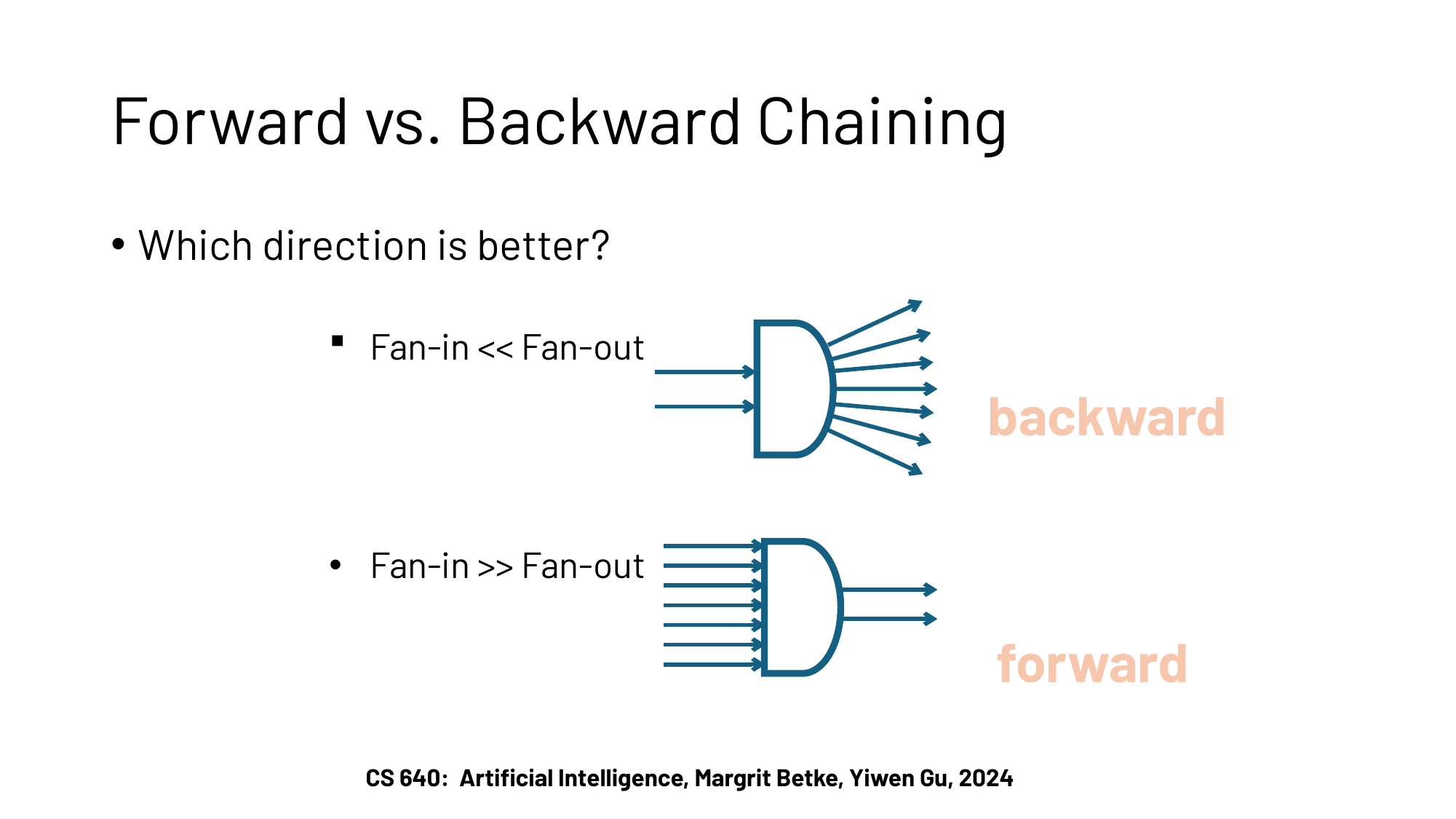

# Forward vs. Backward Chaining
Which direction is better?

Fan-in << Fan-out

backward
Fan-in >> Fan-out

forward
CS 640:  Artificial Intelligence, Margrit Betke, Yiwen Gu, 2024